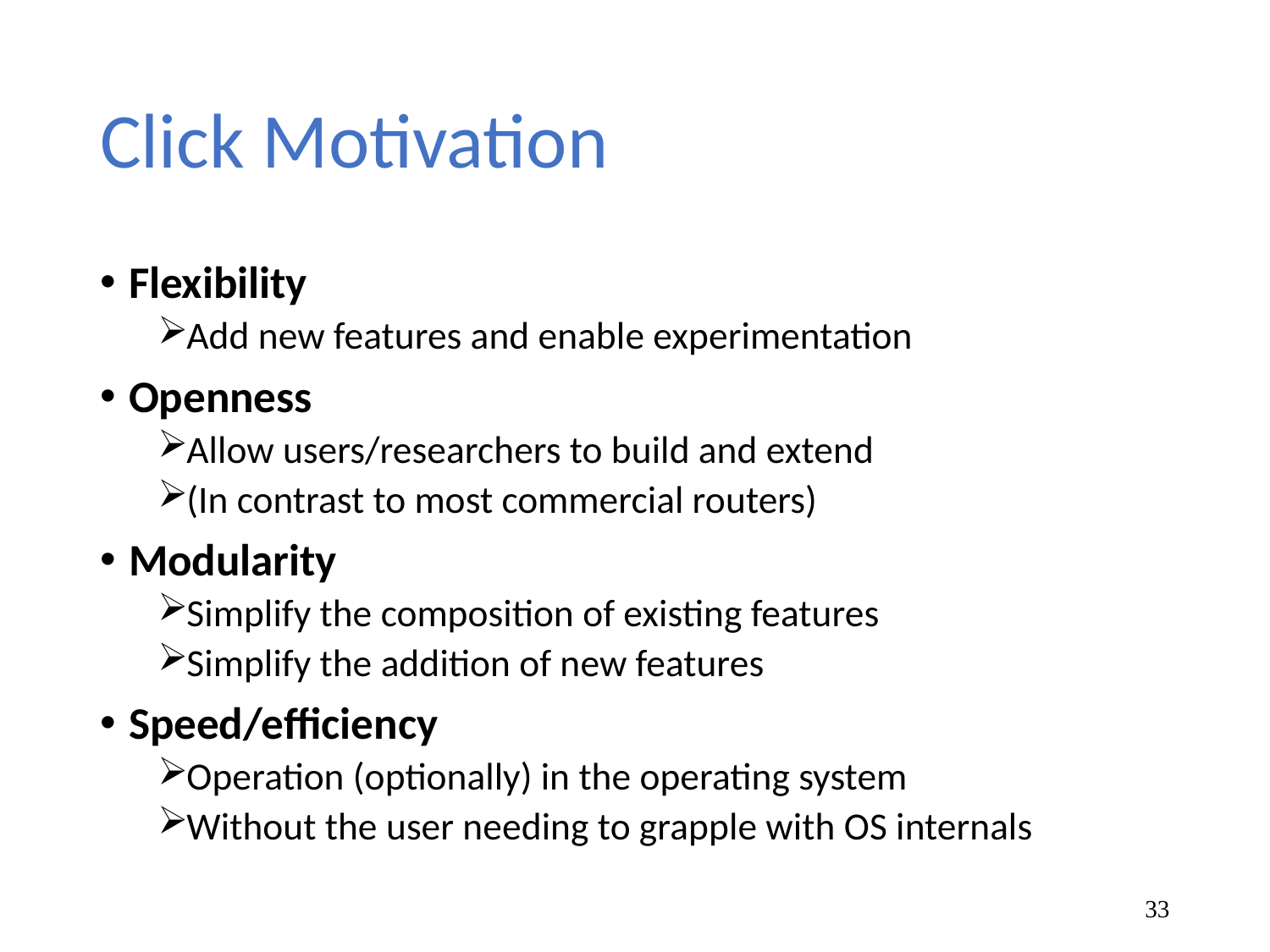

# Click Motivation
Flexibility
Add new features and enable experimentation
Openness
Allow users/researchers to build and extend
(In contrast to most commercial routers)
Modularity
Simplify the composition of existing features
Simplify the addition of new features
Speed/efficiency
Operation (optionally) in the operating system
Without the user needing to grapple with OS internals

33